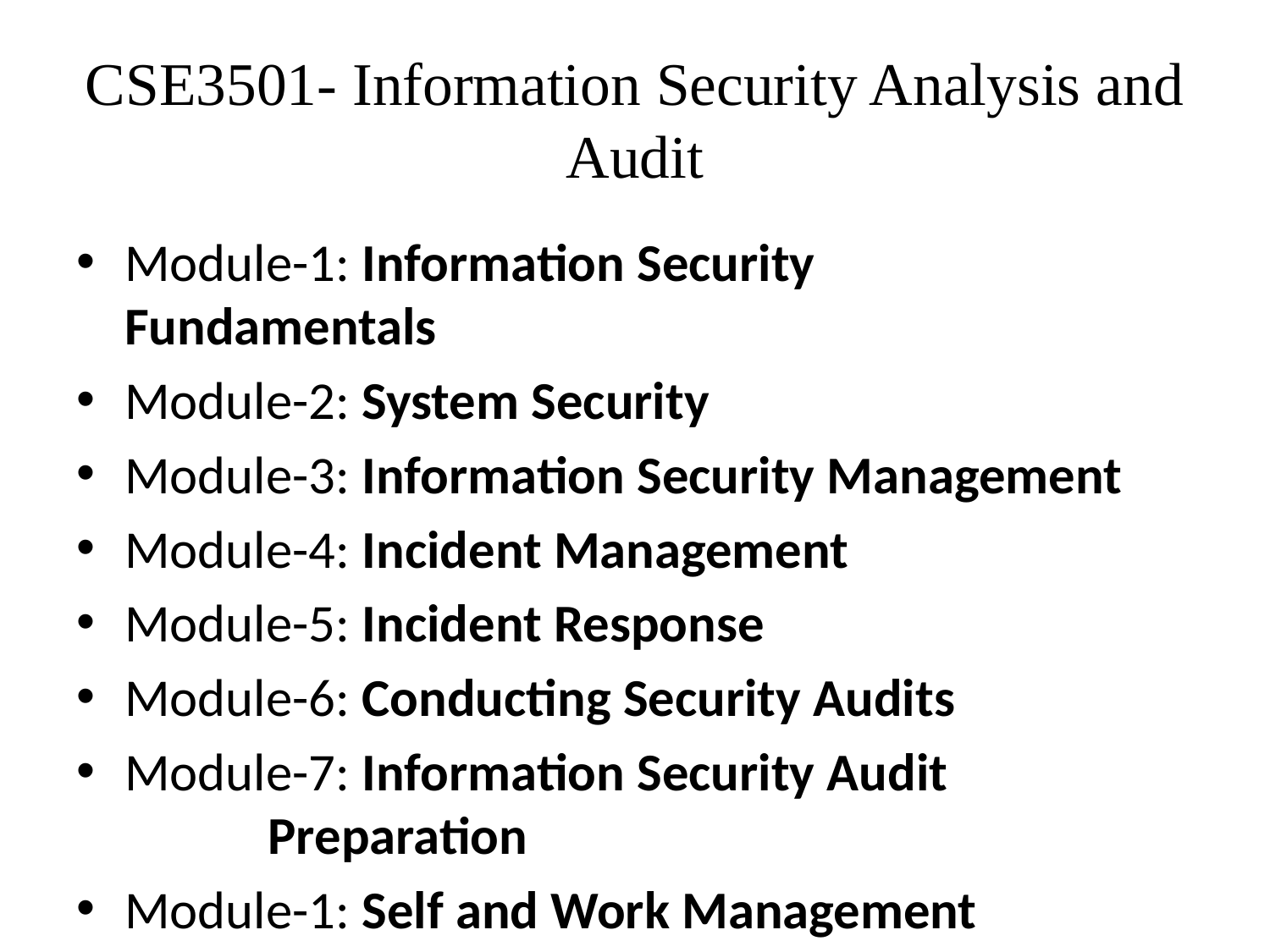

# CSE3501- Information Security Analysis and Audit
Module-1: Information Security 				              Fundamentals
Module-2: System Security
Module-3: Information Security Management
Module-4: Incident Management
Module-5: Incident Response
Module-6: Conducting Security Audits
Module-7: Information Security Audit 				  Preparation
Module-1: Self and Work Management